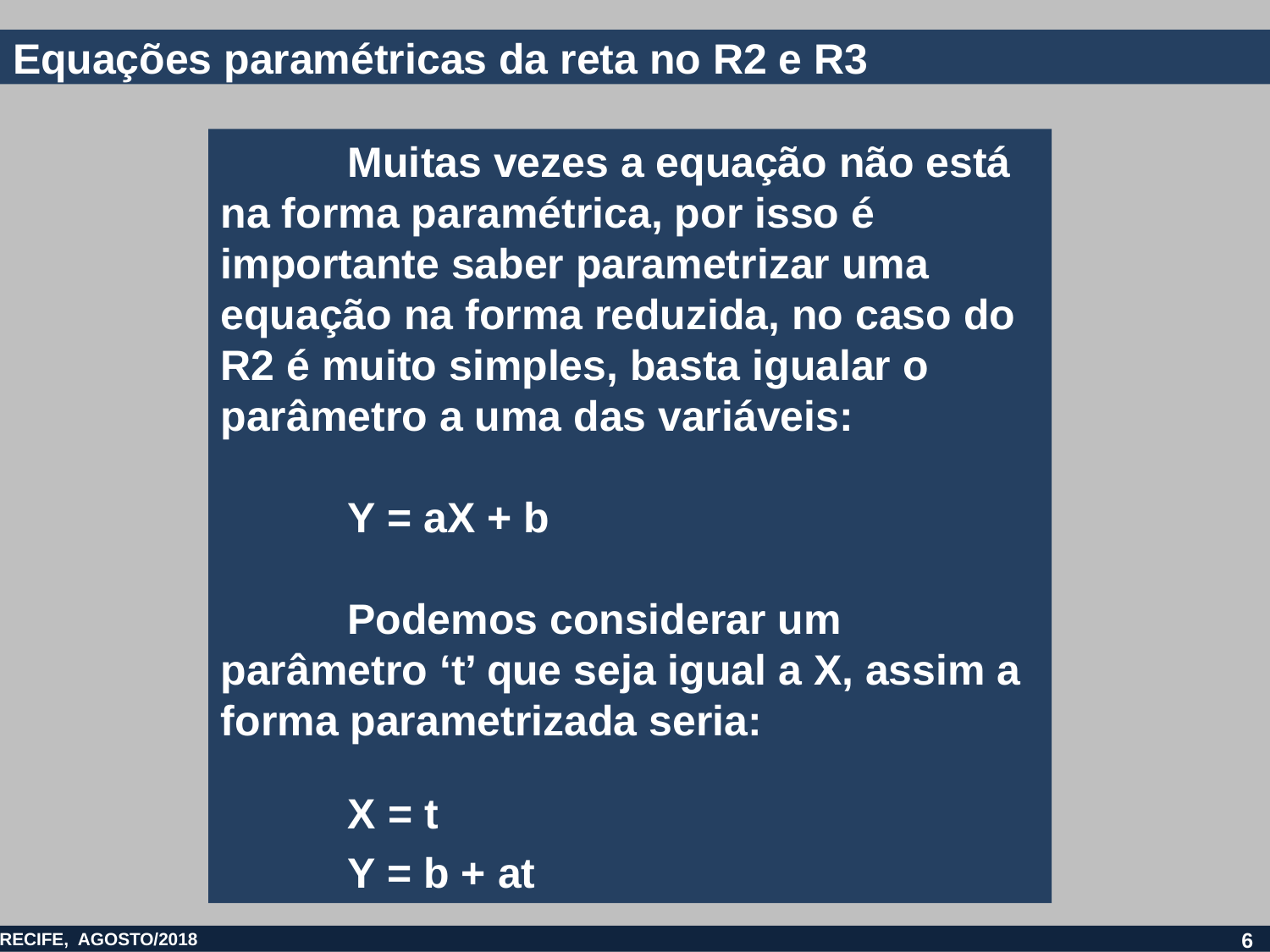

Muitas vezes a equação não está na forma paramétrica, por isso é importante saber parametrizar uma equação na forma reduzida, no caso do R2 é muito simples, basta igualar o parâmetro a uma das variáveis:

	Y = aX + b

	Podemos considerar um parâmetro ‘t’ que seja igual a X, assim a forma parametrizada seria:
	X = t
	Y = b + at
6